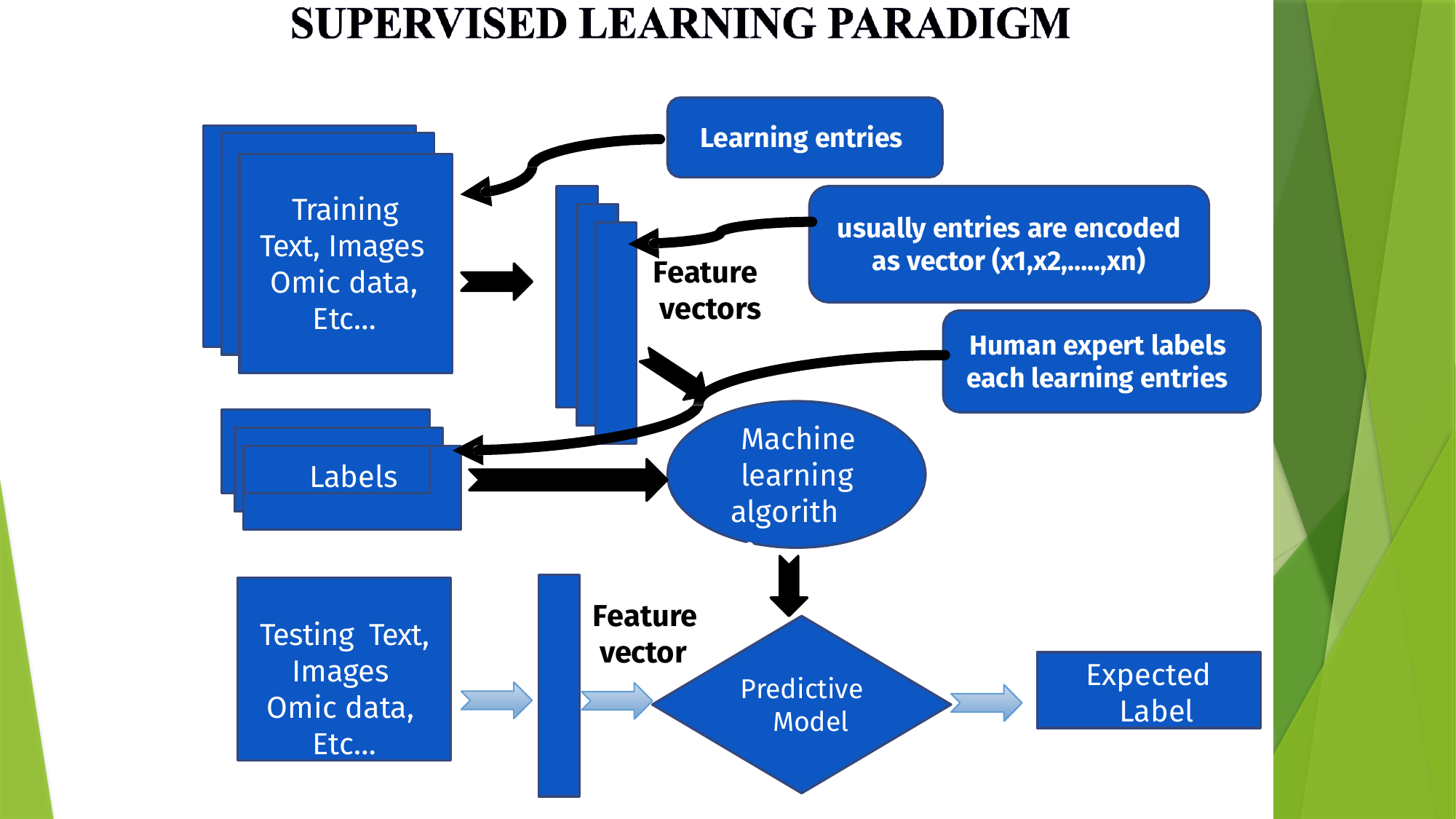

Learning entries

# Training
usually entries are encoded
as vector (x1,x2,…..,xn)

Text, Images
Omic data,
Feature  vectors

Etc…
Human expert labels
each learning entries

Machine  learning  algorithm
Labels

Testing  Text, Images  Omic data,  Etc…
Feature  vector
Expected  Label
Predictive  Model